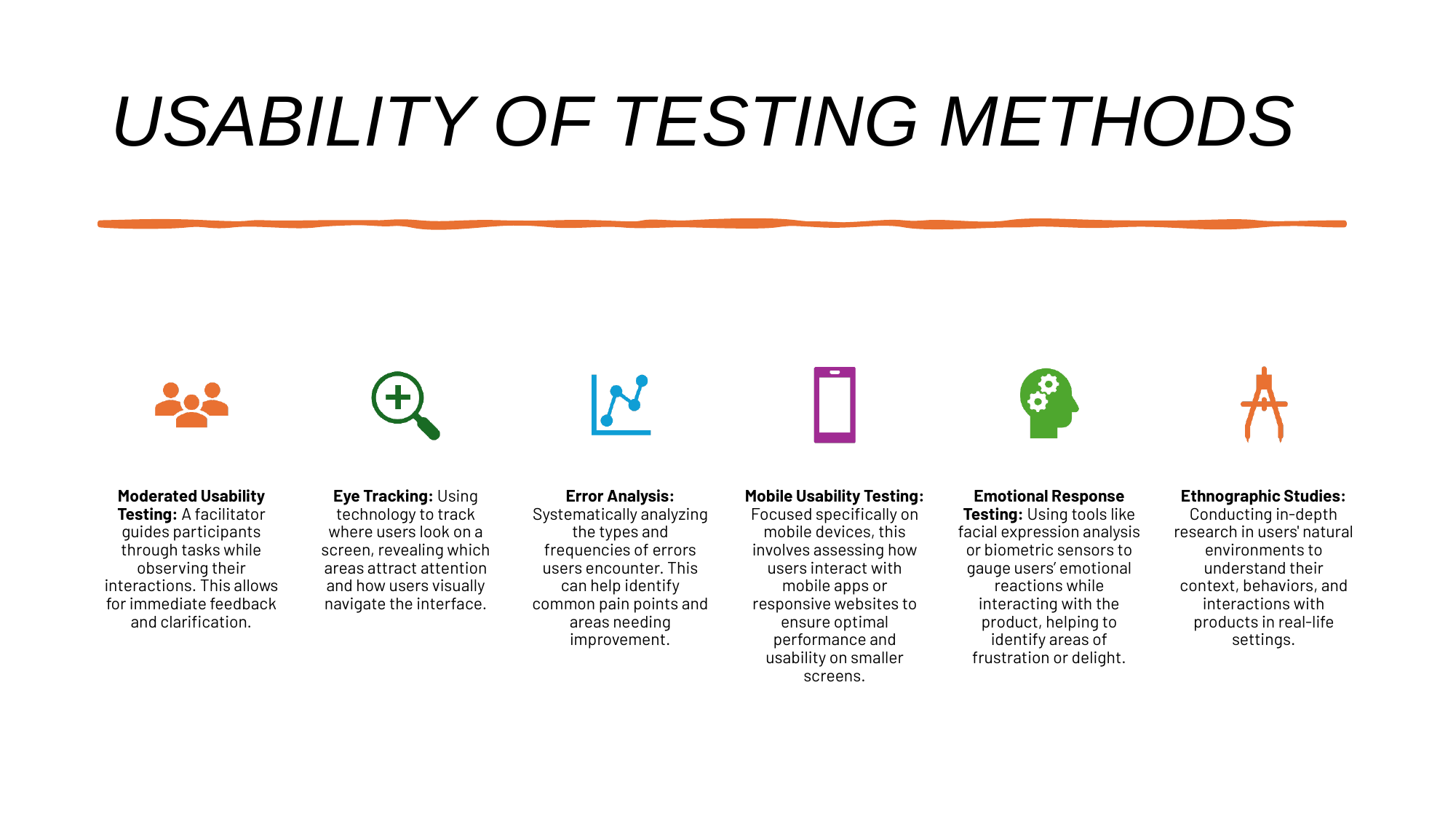

# USABILITY OF TESTING METHODS

Moderated Usability Testing: A facilitator guides participants through tasks while observing their interactions. This allows for immediate feedback and clarification.
Eye Tracking: Using technology to track where users look on a screen, revealing which areas attract attention and how users visually navigate the interface.
Error Analysis: Systematically analyzing the types and frequencies of errors users encounter. This can help identify common pain points and areas needing improvement.
Mobile Usability Testing: Focused specifically on mobile devices, this involves assessing how users interact with mobile apps or responsive websites to ensure optimal performance and usability on smaller screens.
Emotional Response Testing: Using tools like facial expression analysis or biometric sensors to gauge users’ emotional reactions while interacting with the product, helping to identify areas of frustration or delight.
Ethnographic Studies: Conducting in-depth research in users' natural environments to understand their context, behaviors, and interactions with products in real-life settings.